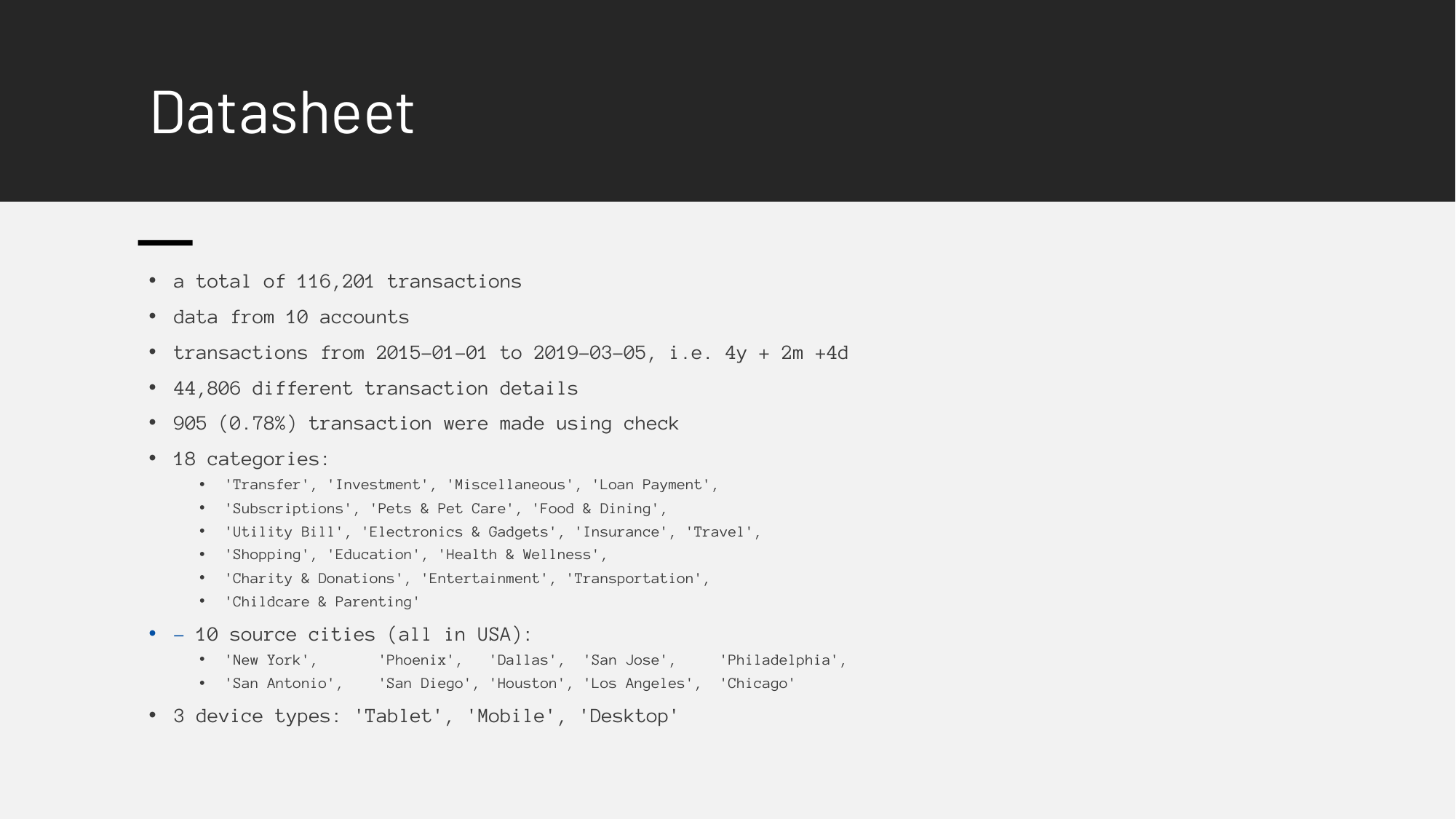

# Datasheet

a total of 116,201 transactions
data from 10 accounts
transactions from 2015-01-01 to 2019-03-05, i.e. 4y + 2m +4d
44,806 different transaction details
905 (0.78%) transaction were made using check
18 categories:
'Transfer', 'Investment', 'Miscellaneous', 'Loan Payment',
'Subscriptions', 'Pets & Pet Care', 'Food & Dining',
'Utility Bill', 'Electronics & Gadgets', 'Insurance', 'Travel',
'Shopping', 'Education', 'Health & Wellness',
'Charity & Donations', 'Entertainment', 'Transportation',
'Childcare & Parenting'
- 10 source cities (all in USA):
'New York',       'Phoenix',   'Dallas',  'San Jose',     'Philadelphia',
'San Antonio',    'San Diego', 'Houston', 'Los Angeles',  'Chicago'
3 device types: 'Tablet', 'Mobile', 'Desktop'